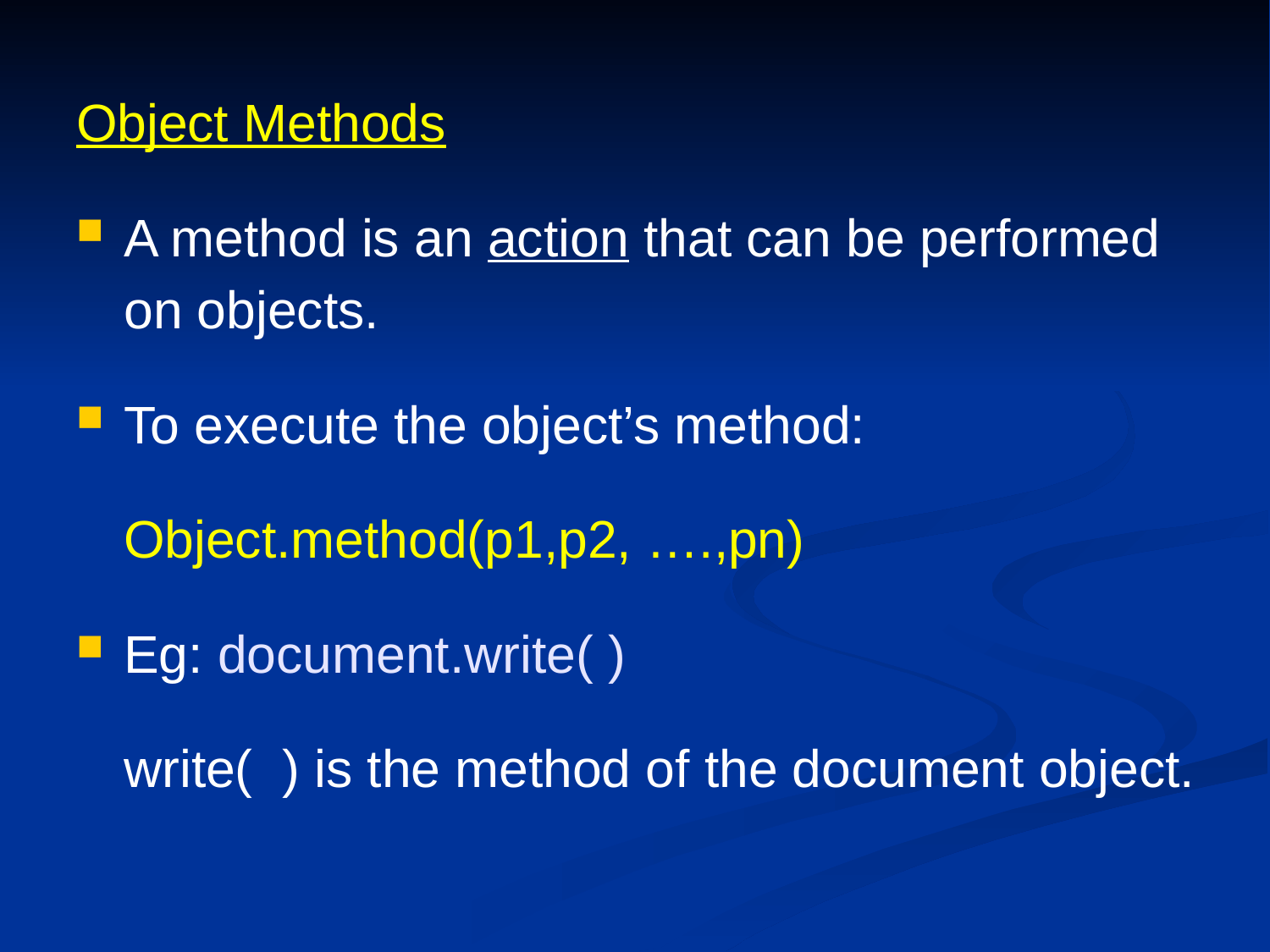

Object Methods
A method is an action that can be performed on objects.
To execute the object’s method:
	Object.method(p1,p2, ….,pn)
Eg: document.write( )
	write(  ) is the method of the document object.